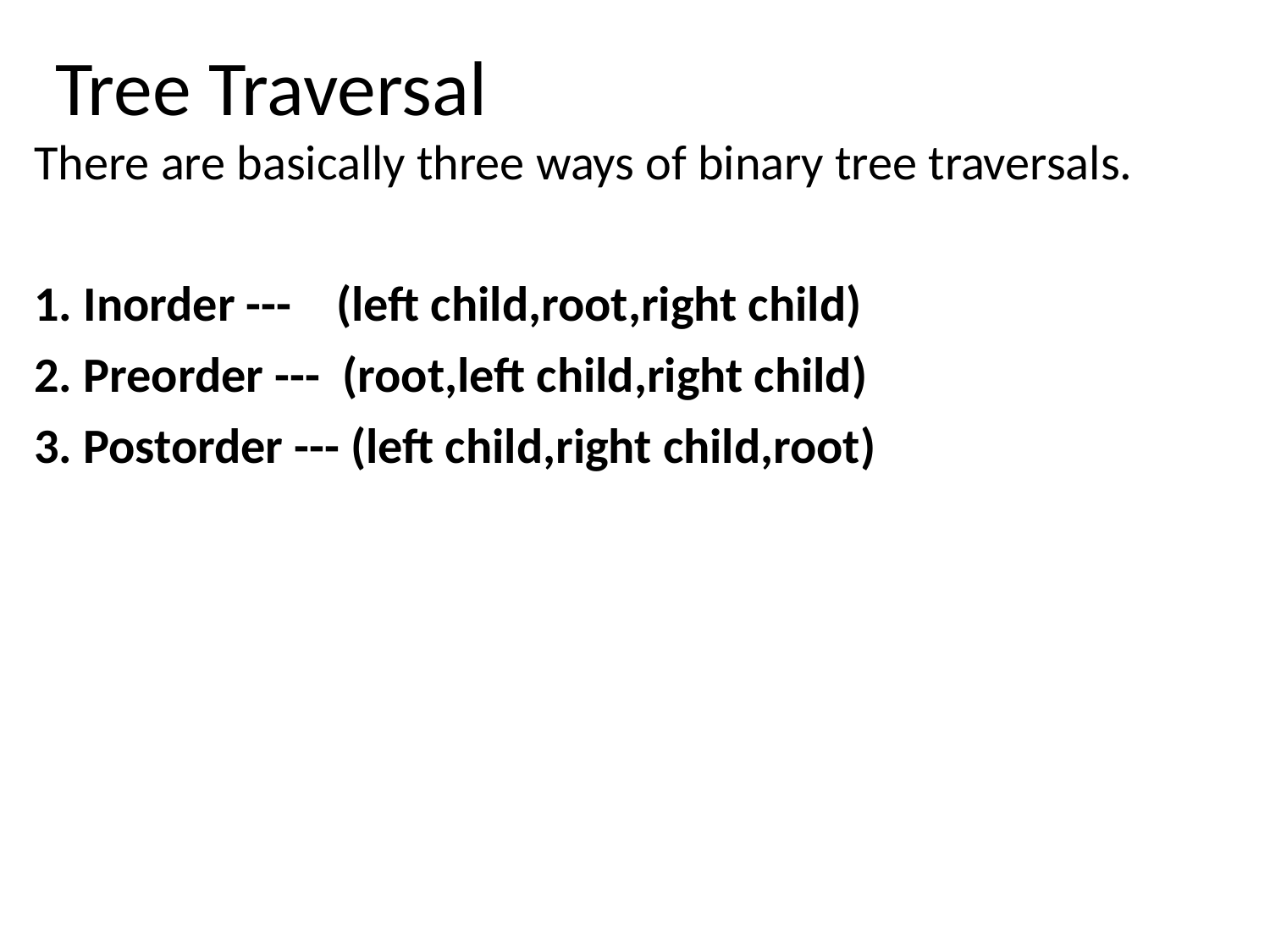

# Tree Traversal
There are basically three ways of binary tree traversals.

1. Inorder ---    (left child,root,right child)
2. Preorder ---  (root,left child,right child)
3. Postorder --- (left child,right child,root)

210